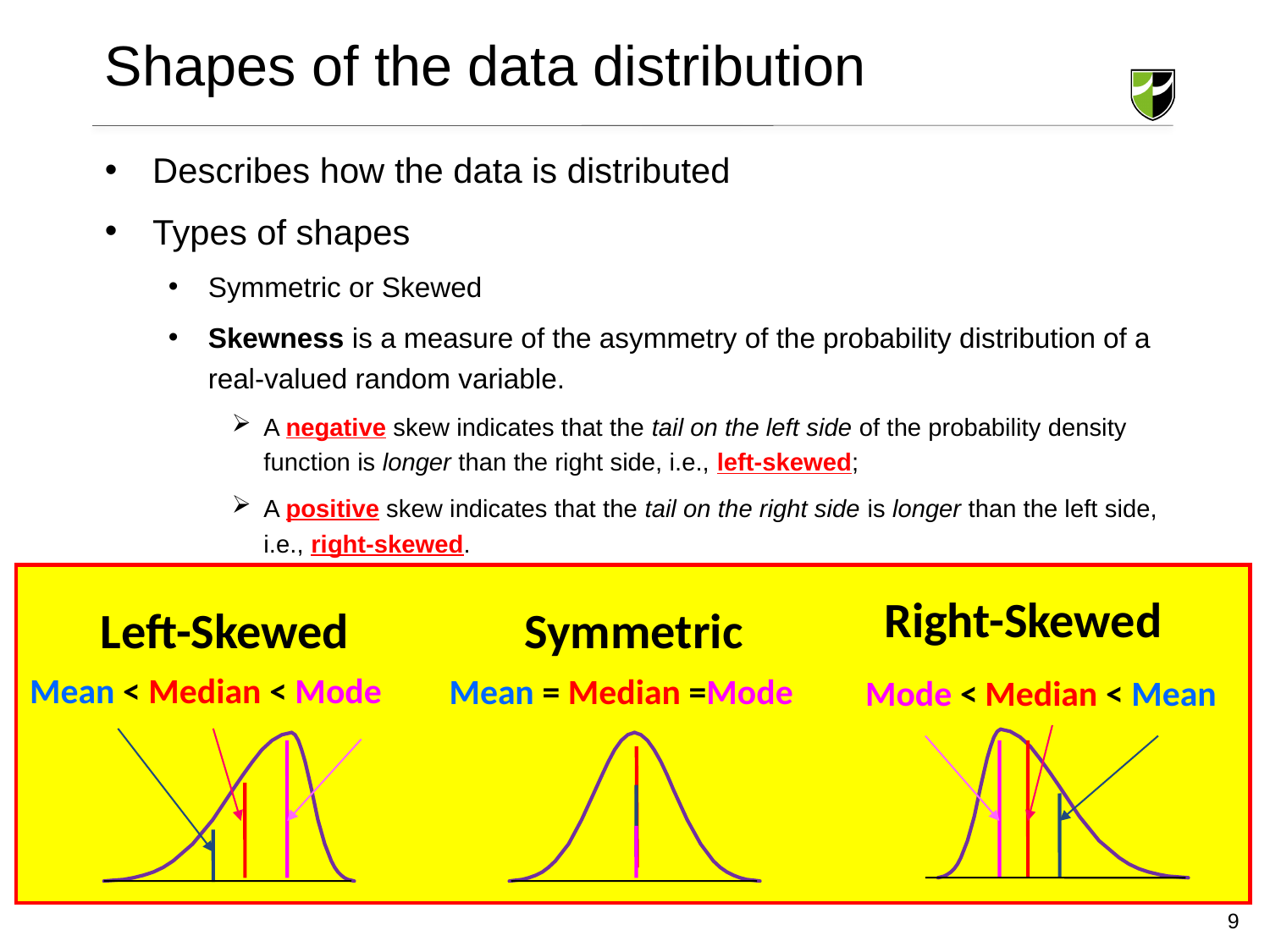

# Shapes of the data distribution
Describes how the data is distributed
Types of shapes
Symmetric or Skewed
Skewness is a measure of the asymmetry of the probability distribution of a real-valued random variable.
A negative skew indicates that the tail on the left side of the probability density function is longer than the right side, i.e., left-skewed;
A positive skew indicates that the tail on the right side is longer than the left side, i.e., right-skewed.

Right-Skewed
Left-Skewed
Symmetric
Mean < Median < Mode
Mean = Median =Mode

 Mode < Median < Mean

9